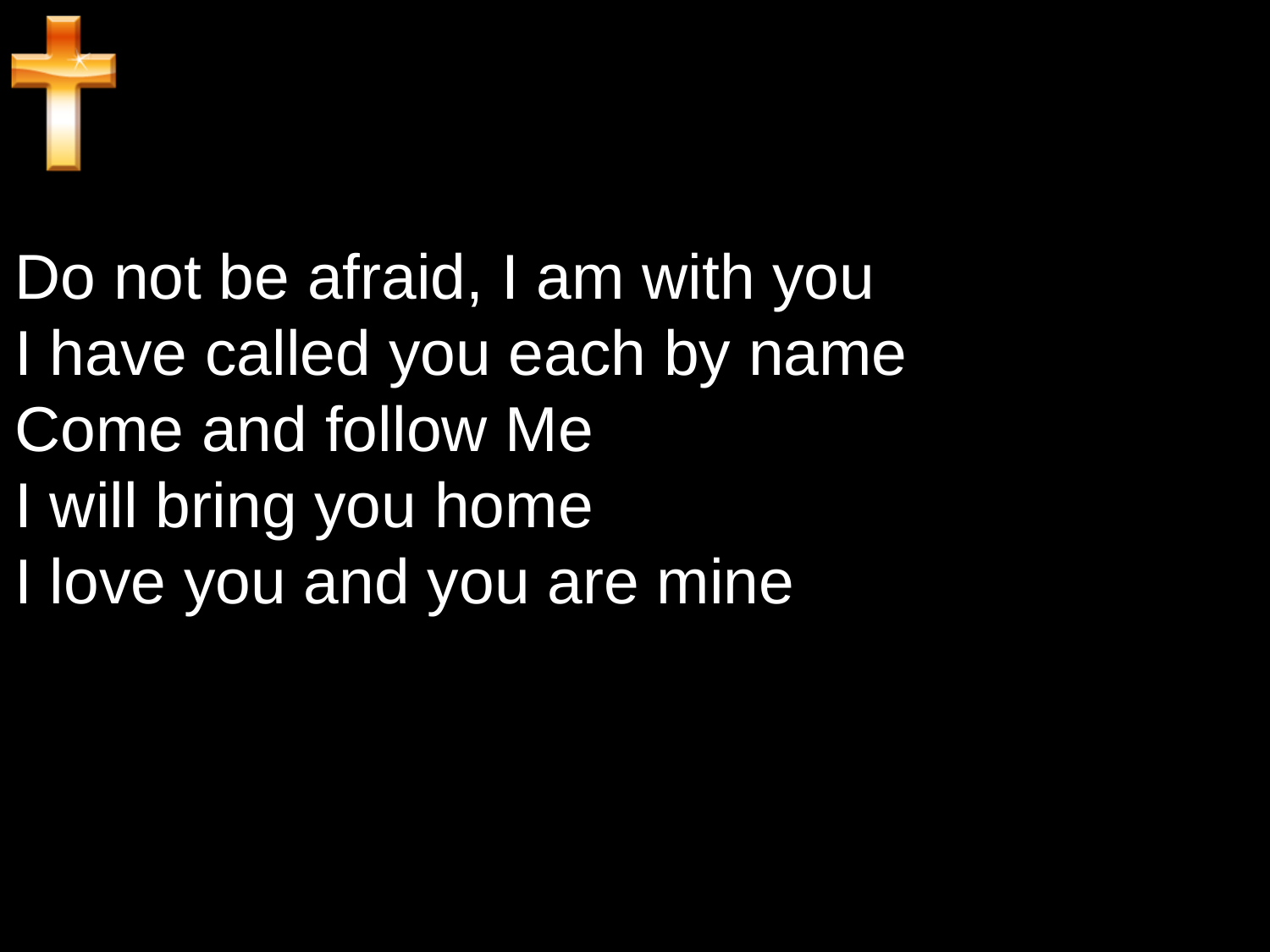

Do not be afraid, I am with you
I have called you each by name
Come and follow Me
I will bring you home
I love you and you are mine